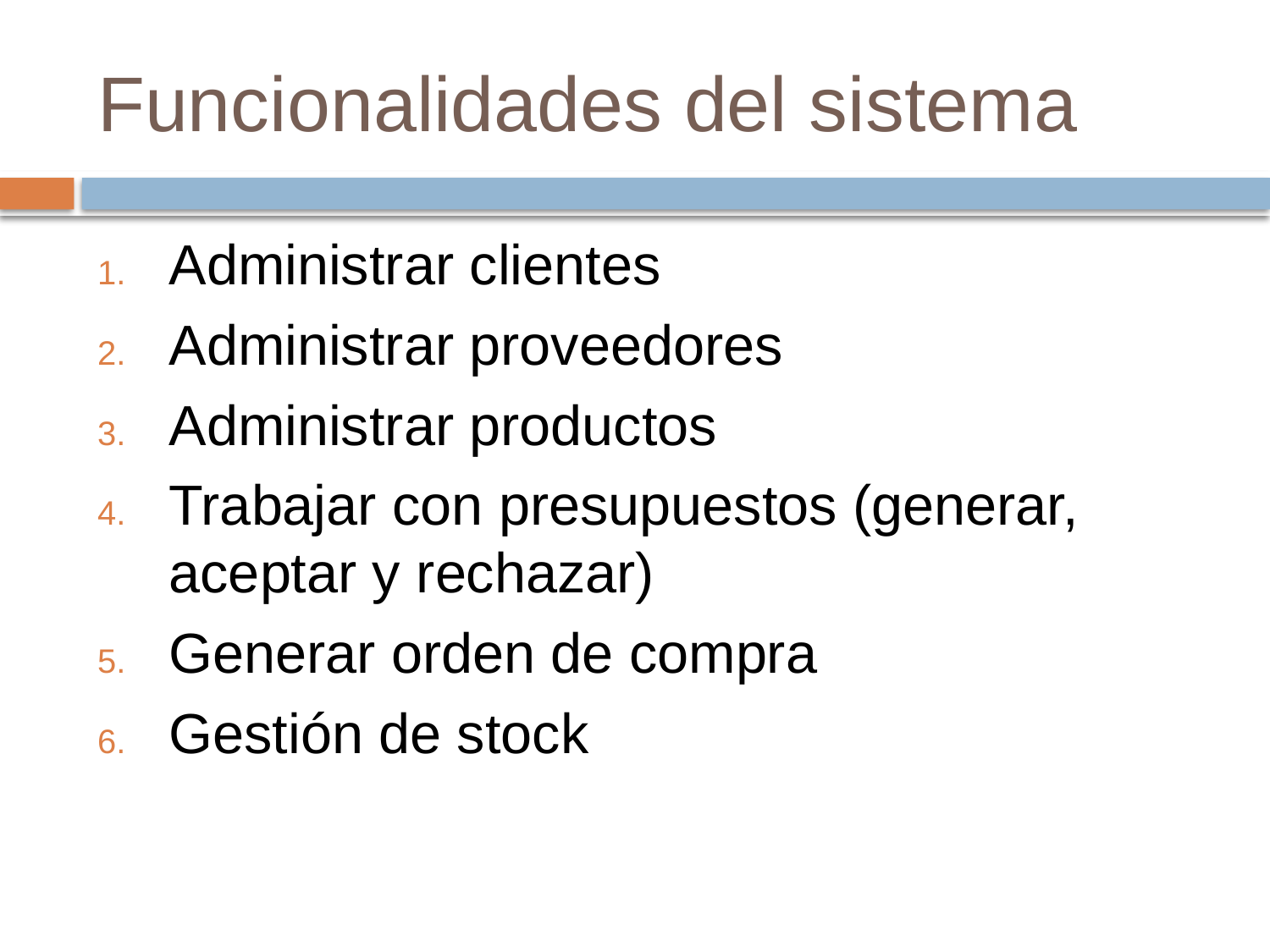

# Funcionalidades del sistema
Administrar clientes
Administrar proveedores
Administrar productos
Trabajar con presupuestos (generar, aceptar y rechazar)
Generar orden de compra
Gestión de stock